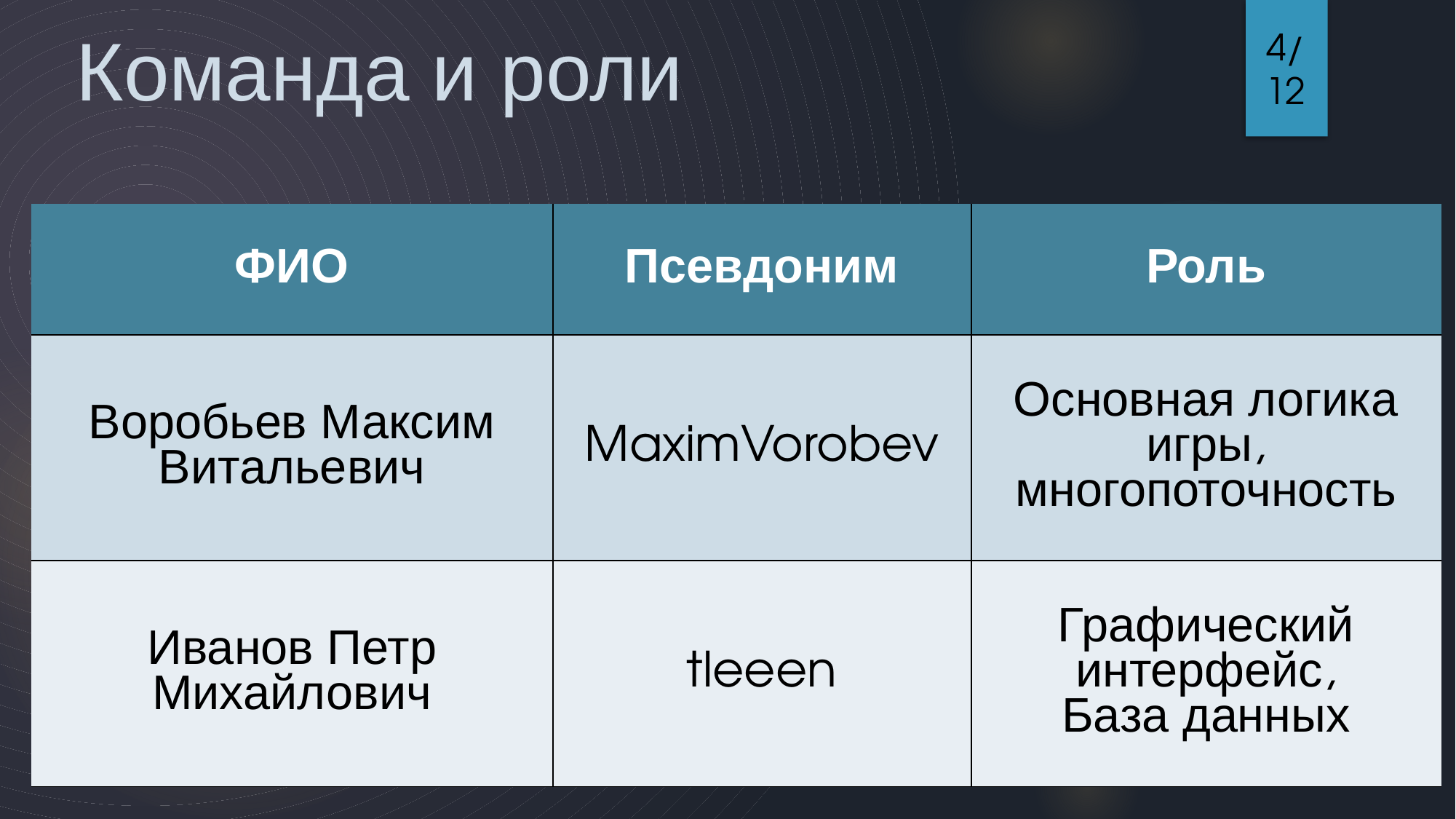

# Команда и роли
4/12
| ФИО | Псевдоним | Роль |
| --- | --- | --- |
| Воробьев Максим Витальевич | MaximVorobev | Основная логика игры, многопоточность |
| Иванов Петр Михайлович | tleeen | Графический интерфейс, База данных |